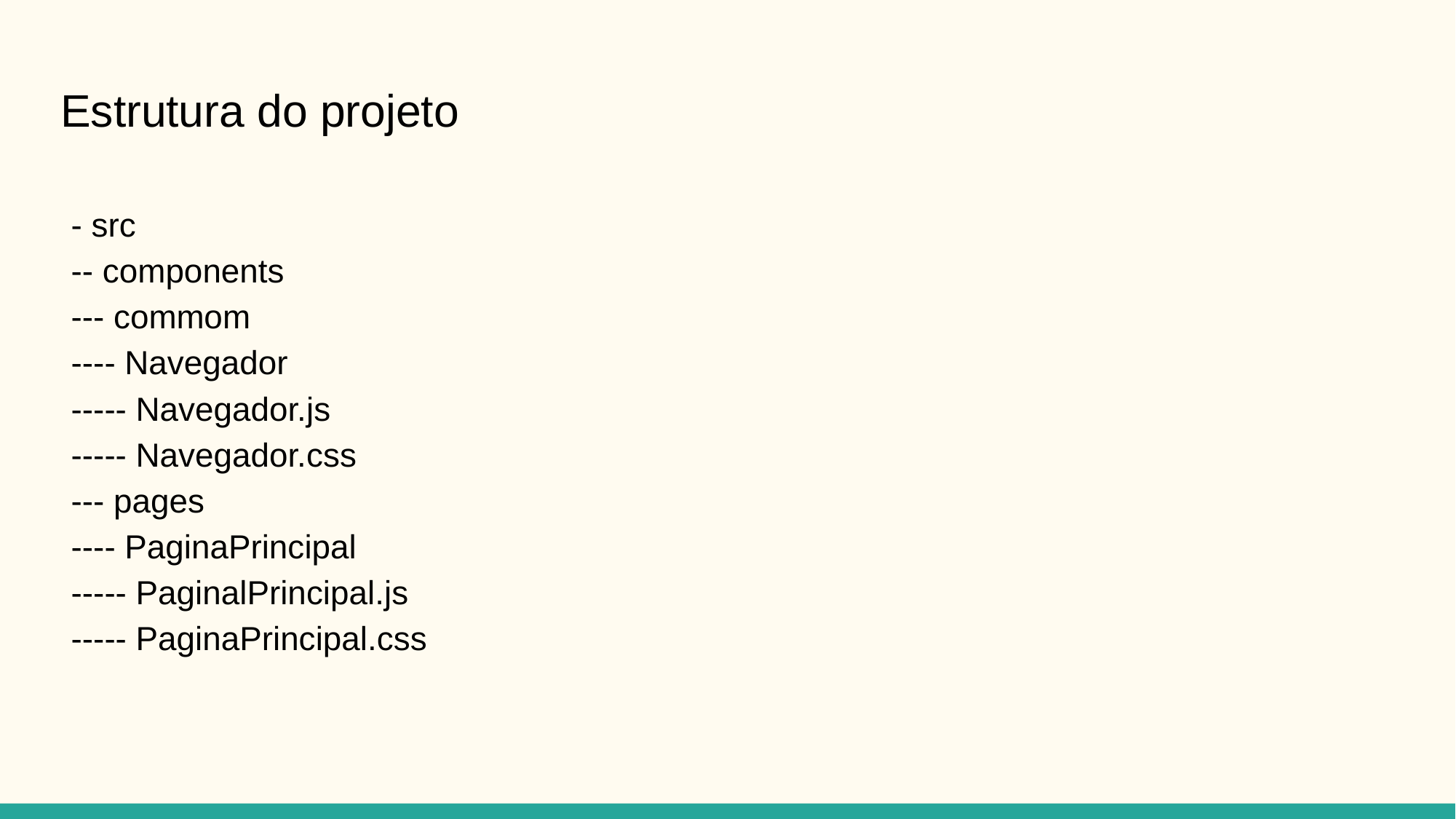

# Estrutura do projeto
- src
-- components
--- commom
---- Navegador
----- Navegador.js
----- Navegador.css
--- pages
---- PaginaPrincipal
----- PaginalPrincipal.js
----- PaginaPrincipal.css